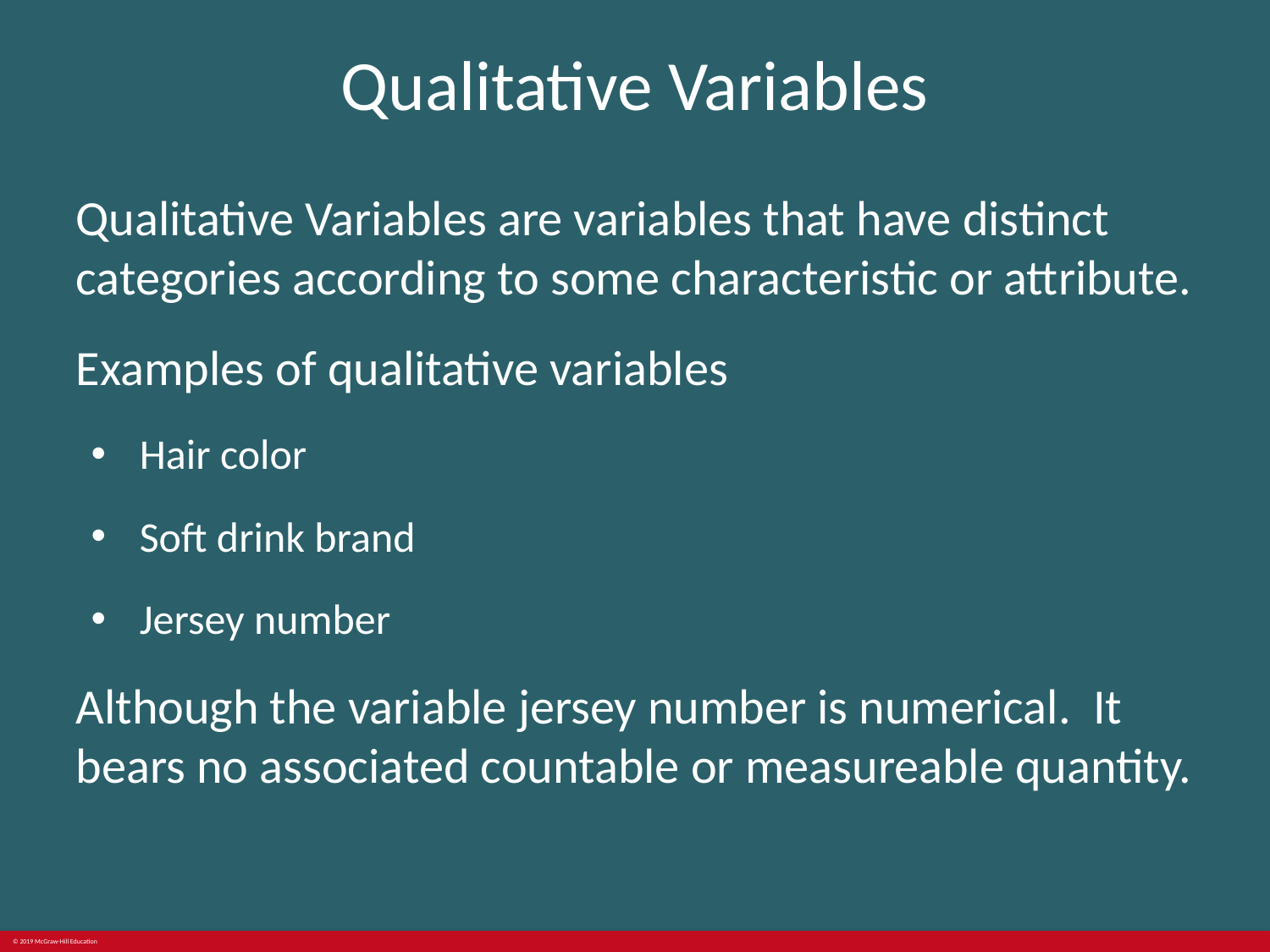

# Qualitative Variables
Qualitative Variables are variables that have distinct categories according to some characteristic or attribute.
Examples of qualitative variables
Hair color
Soft drink brand
Jersey number
Although the variable jersey number is numerical.  It bears no associated countable or measureable quantity.